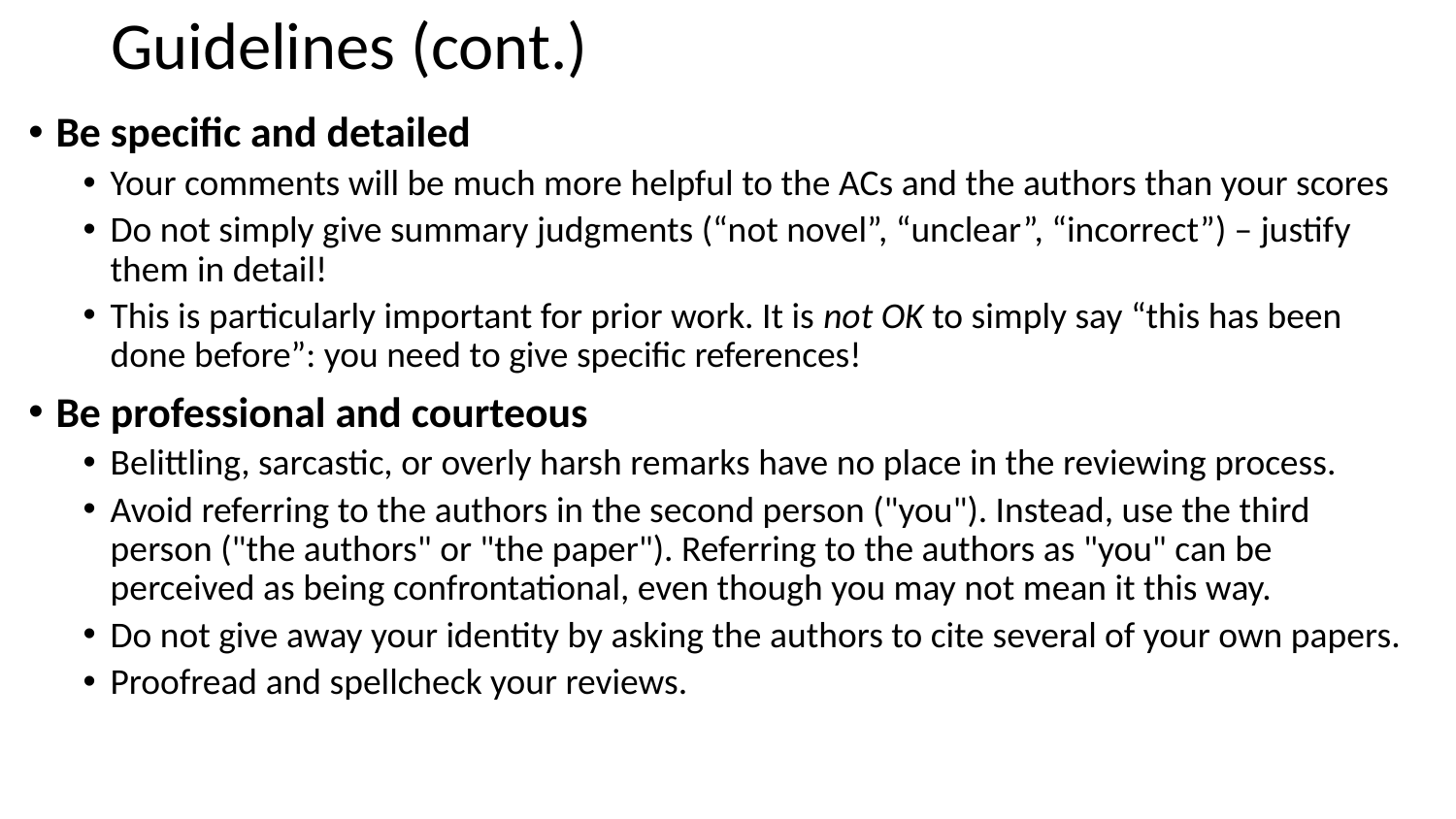

# Guidelines (cont.)
Be specific and detailed
Your comments will be much more helpful to the ACs and the authors than your scores
Do not simply give summary judgments (“not novel”, “unclear”, “incorrect”) – justify them in detail!
This is particularly important for prior work. It is not OK to simply say “this has been done before”: you need to give specific references!
Be professional and courteous
Belittling, sarcastic, or overly harsh remarks have no place in the reviewing process.
Avoid referring to the authors in the second person ("you"). Instead, use the third person ("the authors" or "the paper"). Referring to the authors as "you" can be perceived as being confrontational, even though you may not mean it this way.
Do not give away your identity by asking the authors to cite several of your own papers.
Proofread and spellcheck your reviews.